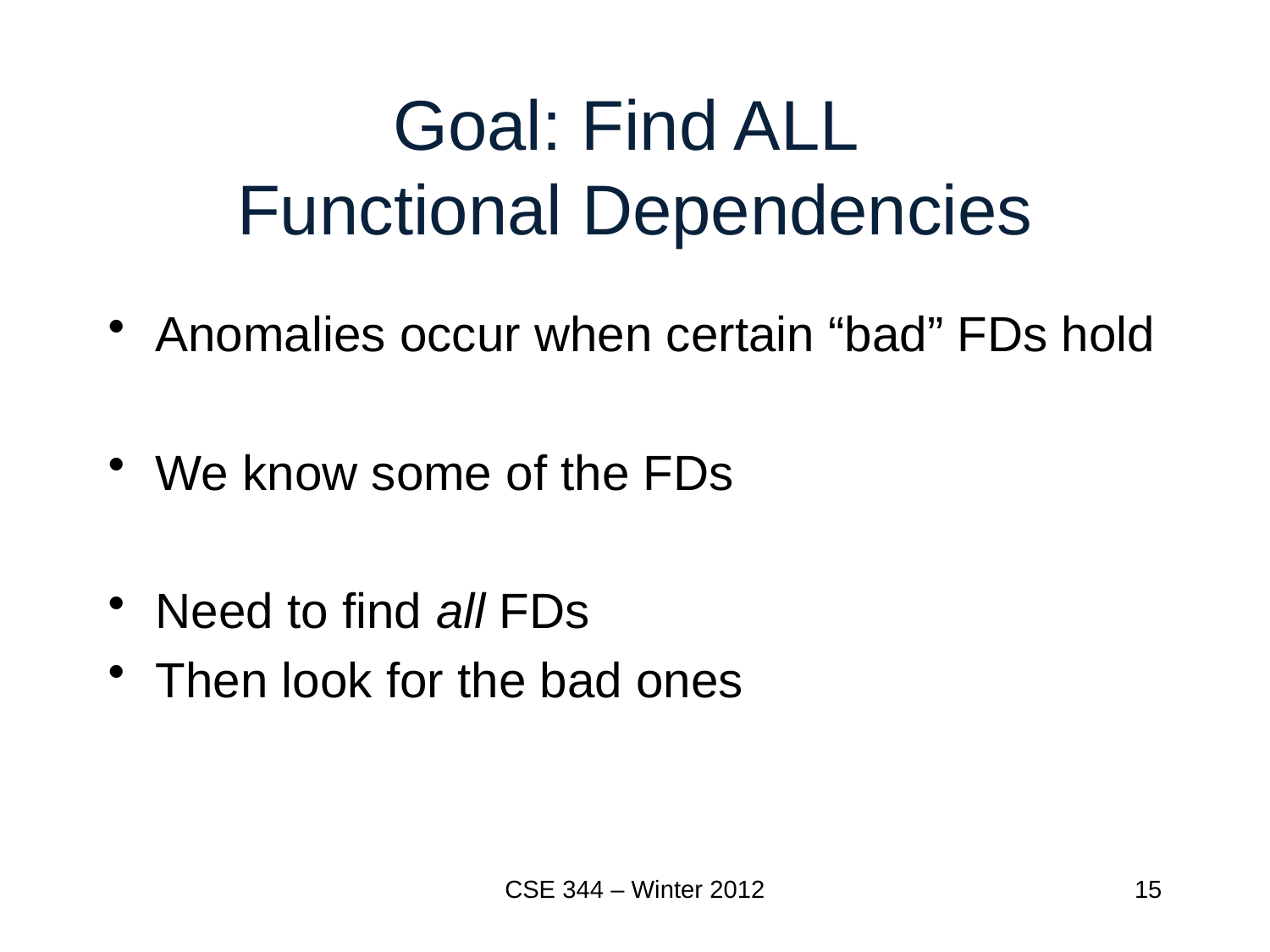

# Goal: Find ALL Functional Dependencies
Anomalies occur when certain “bad” FDs hold

We know some of the FDs

Need to find all FDs
Then look for the bad ones
CSE 344 – Winter 2012
15